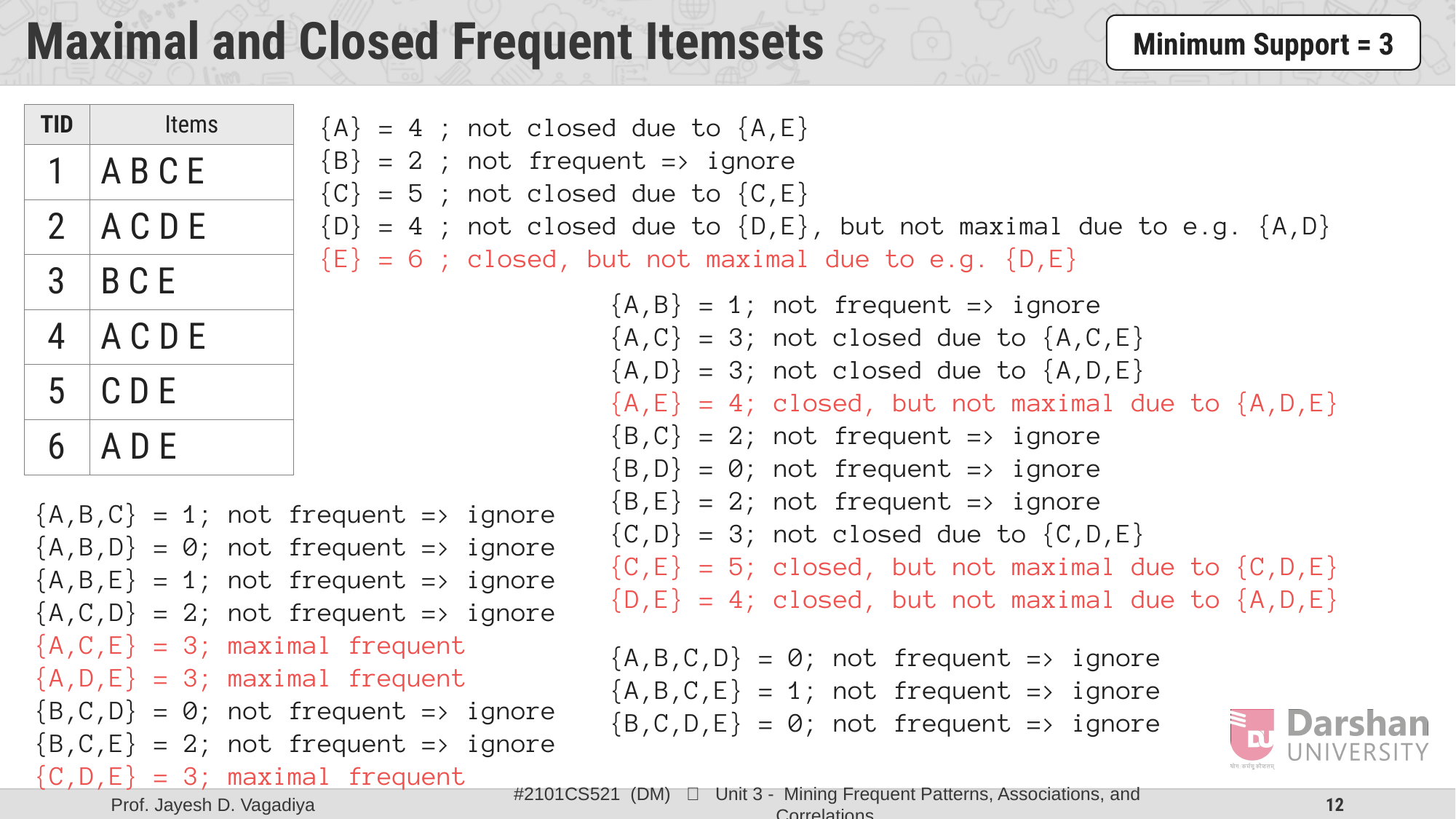

# Maximal and Closed Frequent Itemsets
Minimum Support = 3
| TID | Items |
| --- | --- |
| 1 | A B C E |
| 2 | A C D E |
| 3 | B C E |
| 4 | A C D E |
| 5 | C D E |
| 6 | A D E |
{A} = 4 ; not closed due to {A,E}
{B} = 2 ; not frequent => ignore
{C} = 5 ; not closed due to {C,E}
{D} = 4 ; not closed due to {D,E}, but not maximal due to e.g. {A,D}
{E} = 6 ; closed, but not maximal due to e.g. {D,E}
{A,B} = 1; not frequent => ignore
{A,C} = 3; not closed due to {A,C,E}
{A,D} = 3; not closed due to {A,D,E}
{A,E} = 4; closed, but not maximal due to {A,D,E}
{B,C} = 2; not frequent => ignore
{B,D} = 0; not frequent => ignore
{B,E} = 2; not frequent => ignore
{C,D} = 3; not closed due to {C,D,E}
{C,E} = 5; closed, but not maximal due to {C,D,E}
{D,E} = 4; closed, but not maximal due to {A,D,E}
{A,B,C} = 1; not frequent => ignore
{A,B,D} = 0; not frequent => ignore
{A,B,E} = 1; not frequent => ignore
{A,C,D} = 2; not frequent => ignore
{A,C,E} = 3; maximal frequent
{A,D,E} = 3; maximal frequent
{B,C,D} = 0; not frequent => ignore
{B,C,E} = 2; not frequent => ignore
{C,D,E} = 3; maximal frequent
{A,B,C,D} = 0; not frequent => ignore
{A,B,C,E} = 1; not frequent => ignore
{B,C,D,E} = 0; not frequent => ignore